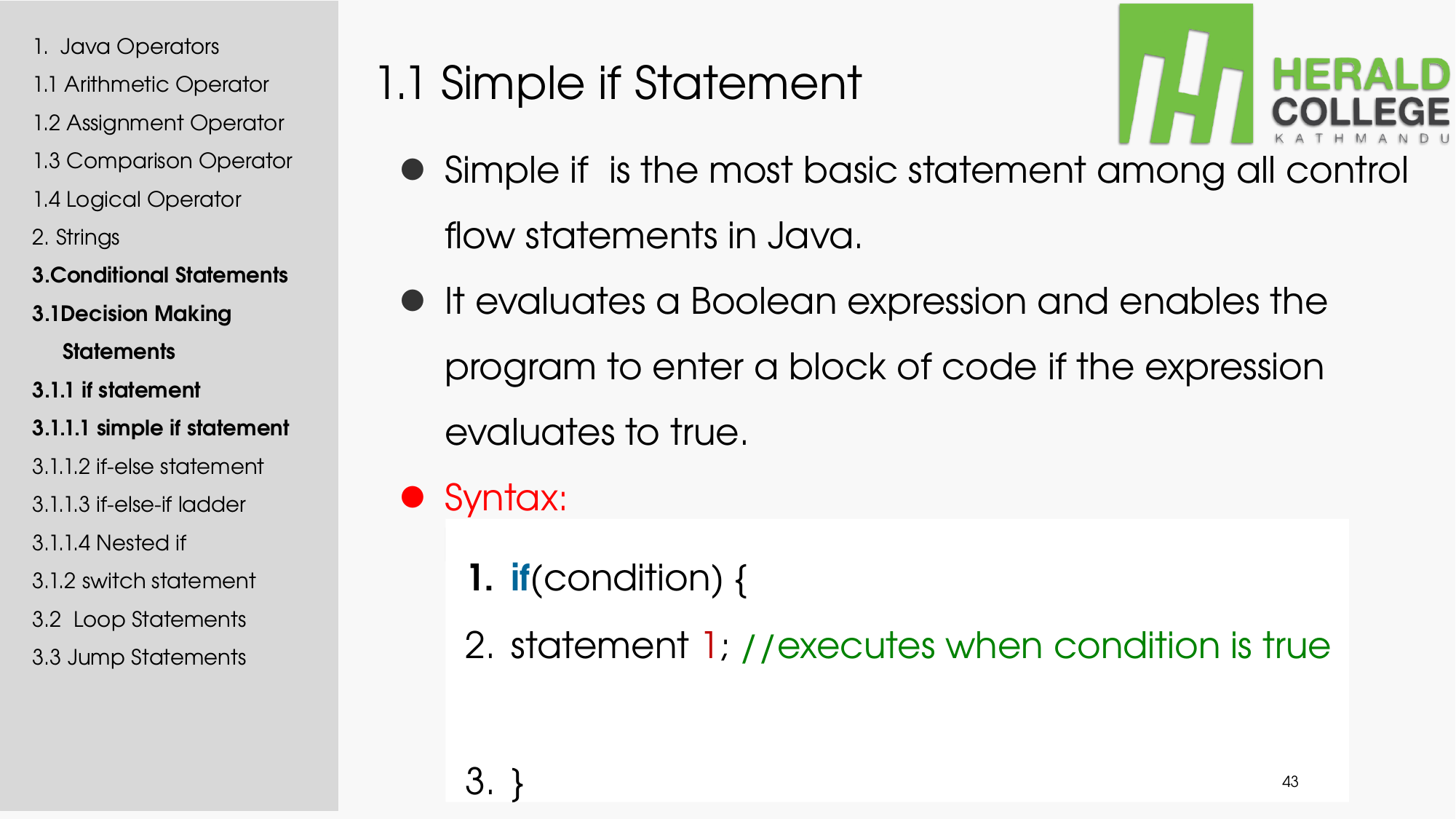

1.  Java Operators
1.1 Arithmetic Operator
1.2 Assignment Operator
1.3 Comparison Operator
1.4 Logical Operator
2. Strings
3.Conditional Statements
3.1Decision Making
     Statements
3.1.1 if statement
3.1.1.1 simple if statement
3.1.1.2 if-else statement
3.1.1.3 if-else-if ladder
3.1.1.4 Nested if
3.1.2 switch statement
3.2  Loop Statements
3.3 Jump Statements

# 1.1 Simple if Statement
Simple if  is the most basic statement among all control flow statements in Java.
It evaluates a Boolean expression and enables the program to enter a block of code if the expression evaluates to true.
Syntax:

if(condition) {
statement 1; //executes when condition is true
}

43